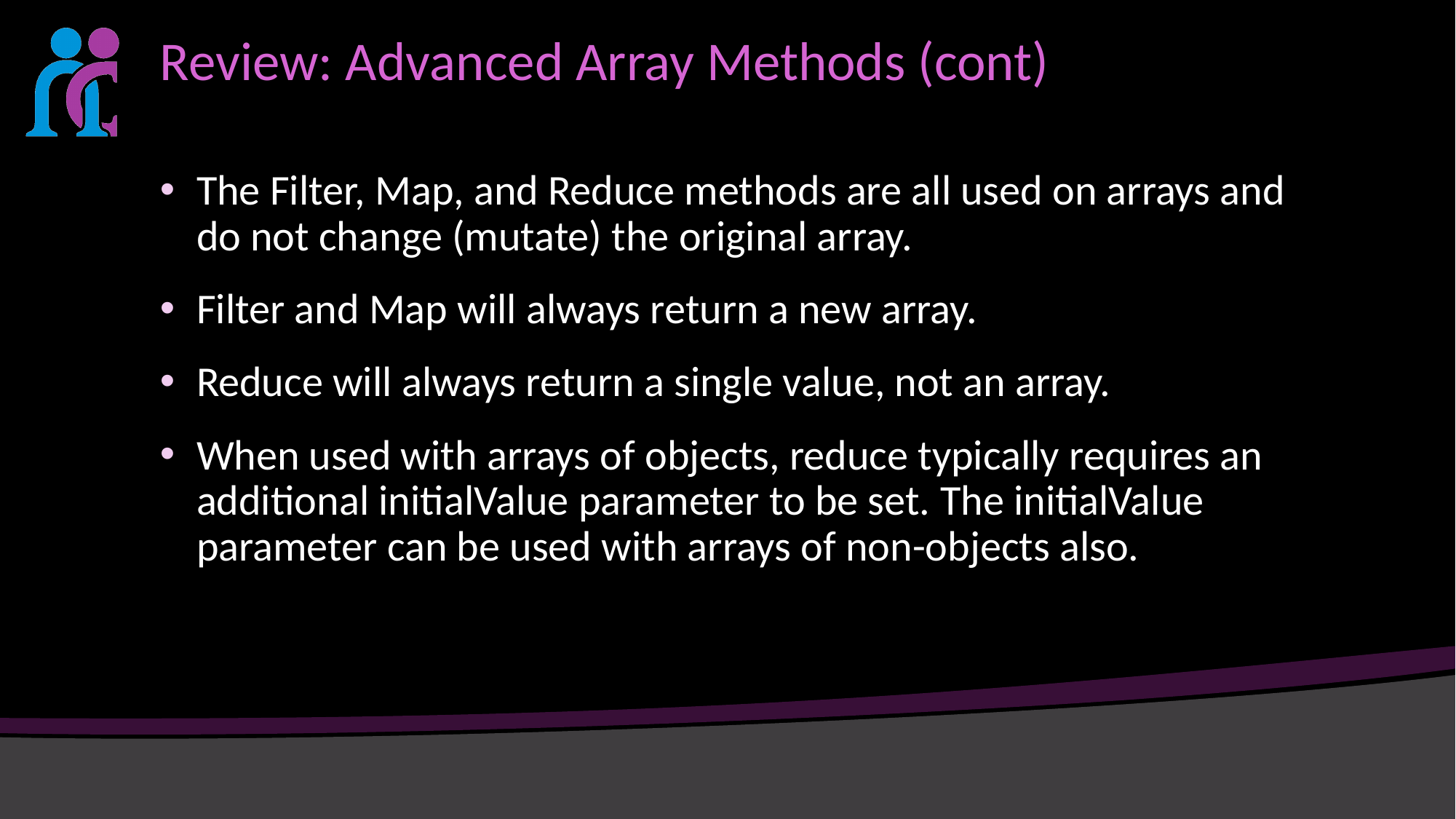

# Review: Advanced Array Methods (cont)

The Filter, Map, and Reduce methods are all used on arrays and do not change (mutate) the original array.
Filter and Map will always return a new array.
Reduce will always return a single value, not an array.
When used with arrays of objects, reduce typically requires an additional initialValue parameter to be set. The initialValue parameter can be used with arrays of non-objects also.